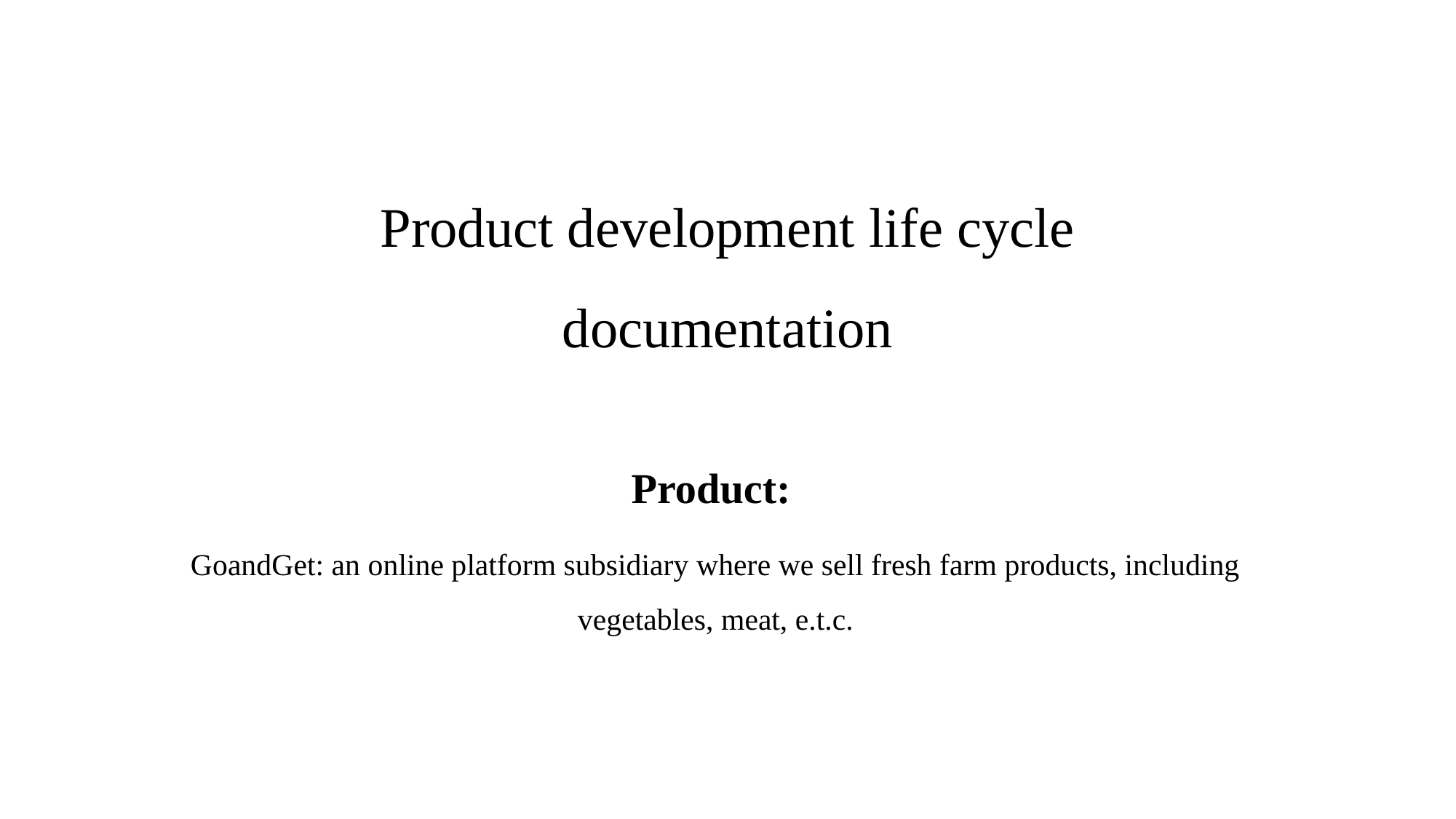

# Product development life cycle documentation
Product:
GoandGet: an online platform subsidiary where we sell fresh farm products, including vegetables, meat, e.t.c.